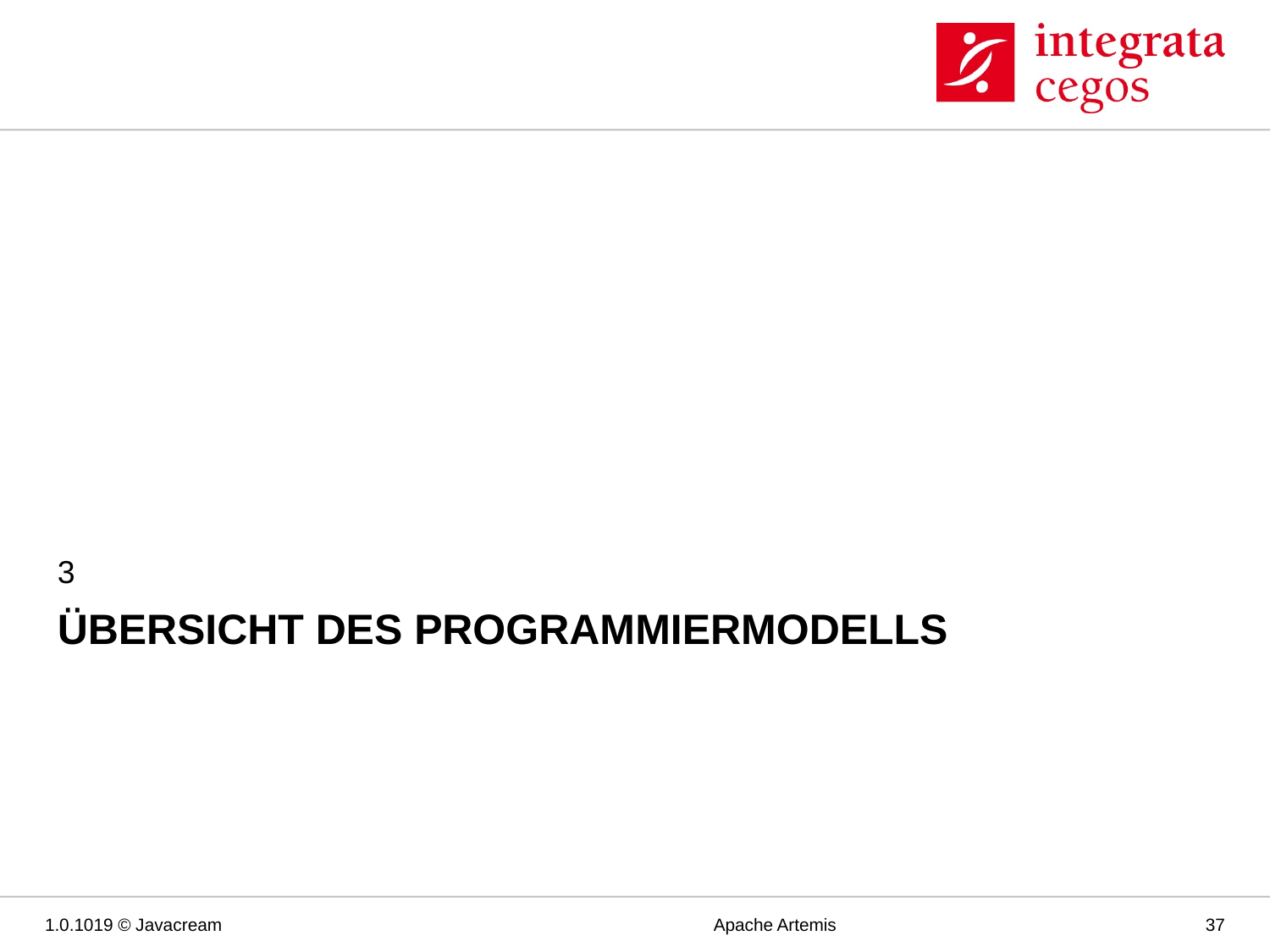

3
# Übersicht des Programmiermodells
1.0.1019 © Javacream
Apache Artemis
37